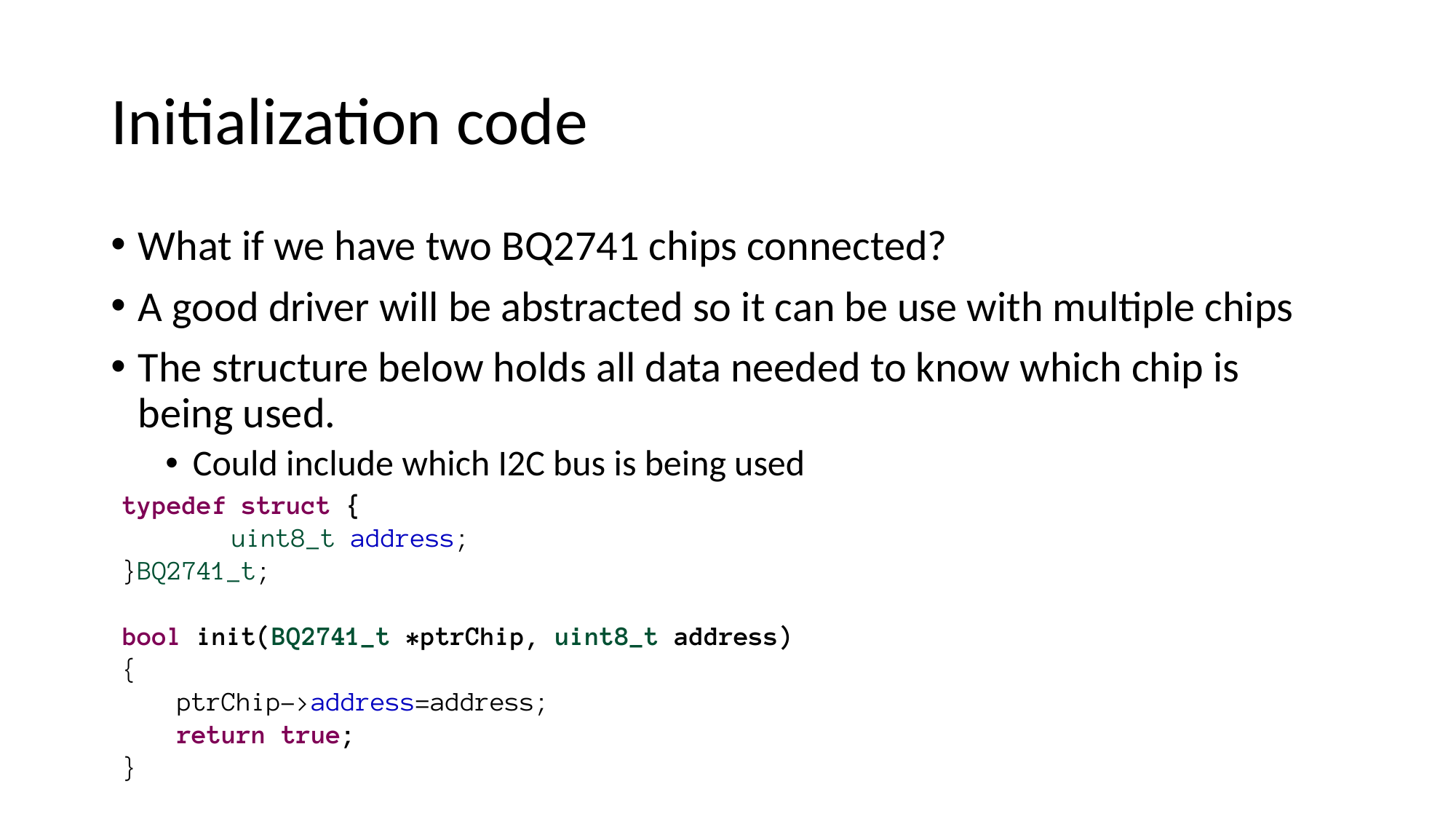

# Initialization code
What if we have two BQ2741 chips connected?
A good driver will be abstracted so it can be use with multiple chips
The structure below holds all data needed to know which chip is being used.
Could include which I2C bus is being used

typedef struct {
	uint8_t address;
}BQ2741_t;

bool init(BQ2741_t *ptrChip, uint8_t address)
{
ptrChip->address=address;
return true;
}